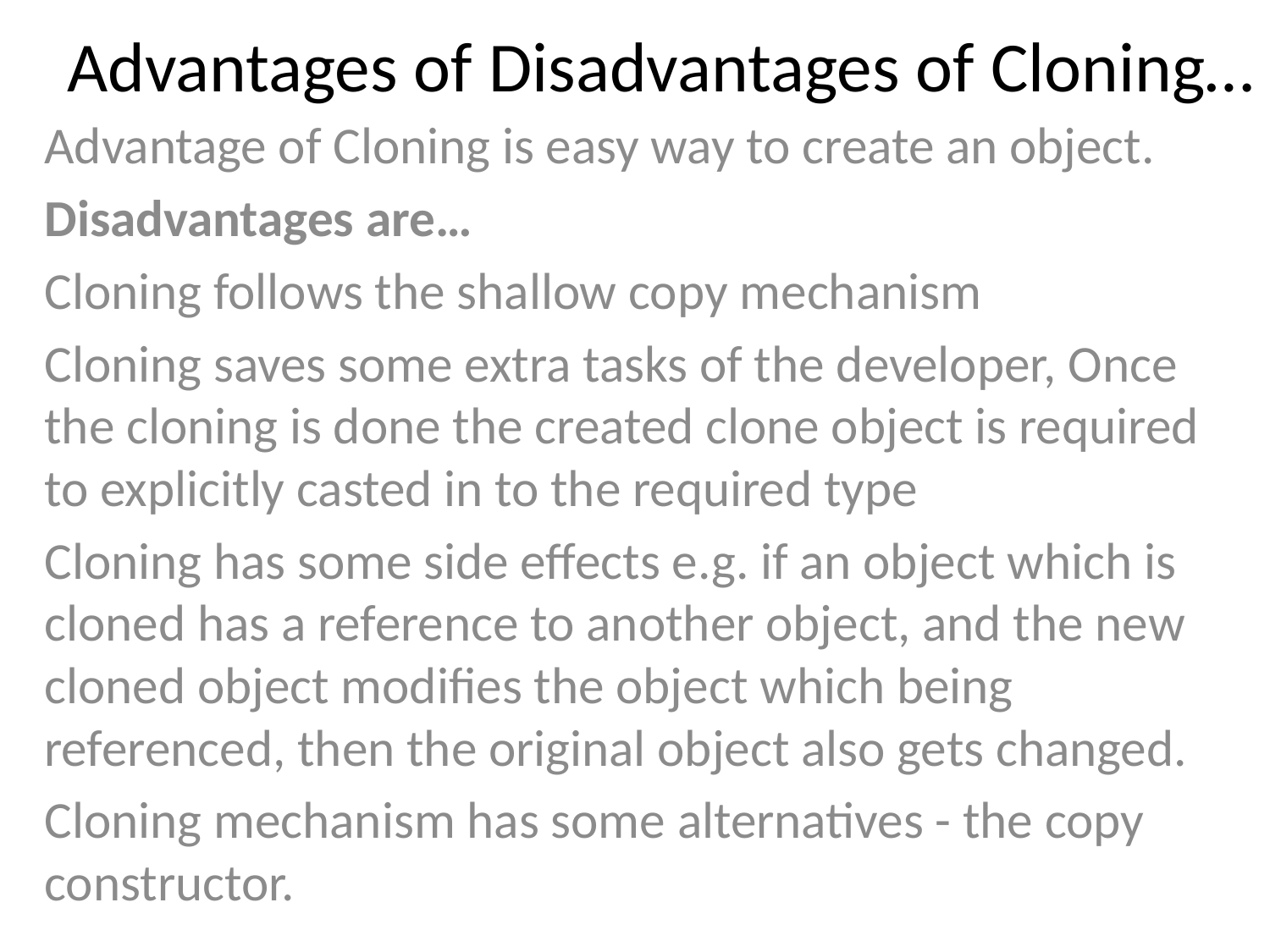

# Advantages of Disadvantages of Cloning…
Advantage of Cloning is easy way to create an object.
Disadvantages are…
Cloning follows the shallow copy mechanism
Cloning saves some extra tasks of the developer, Once the cloning is done the created clone object is required to explicitly casted in to the required type
Cloning has some side effects e.g. if an object which is cloned has a reference to another object, and the new cloned object modifies the object which being referenced, then the original object also gets changed.
Cloning mechanism has some alternatives - the copy constructor.